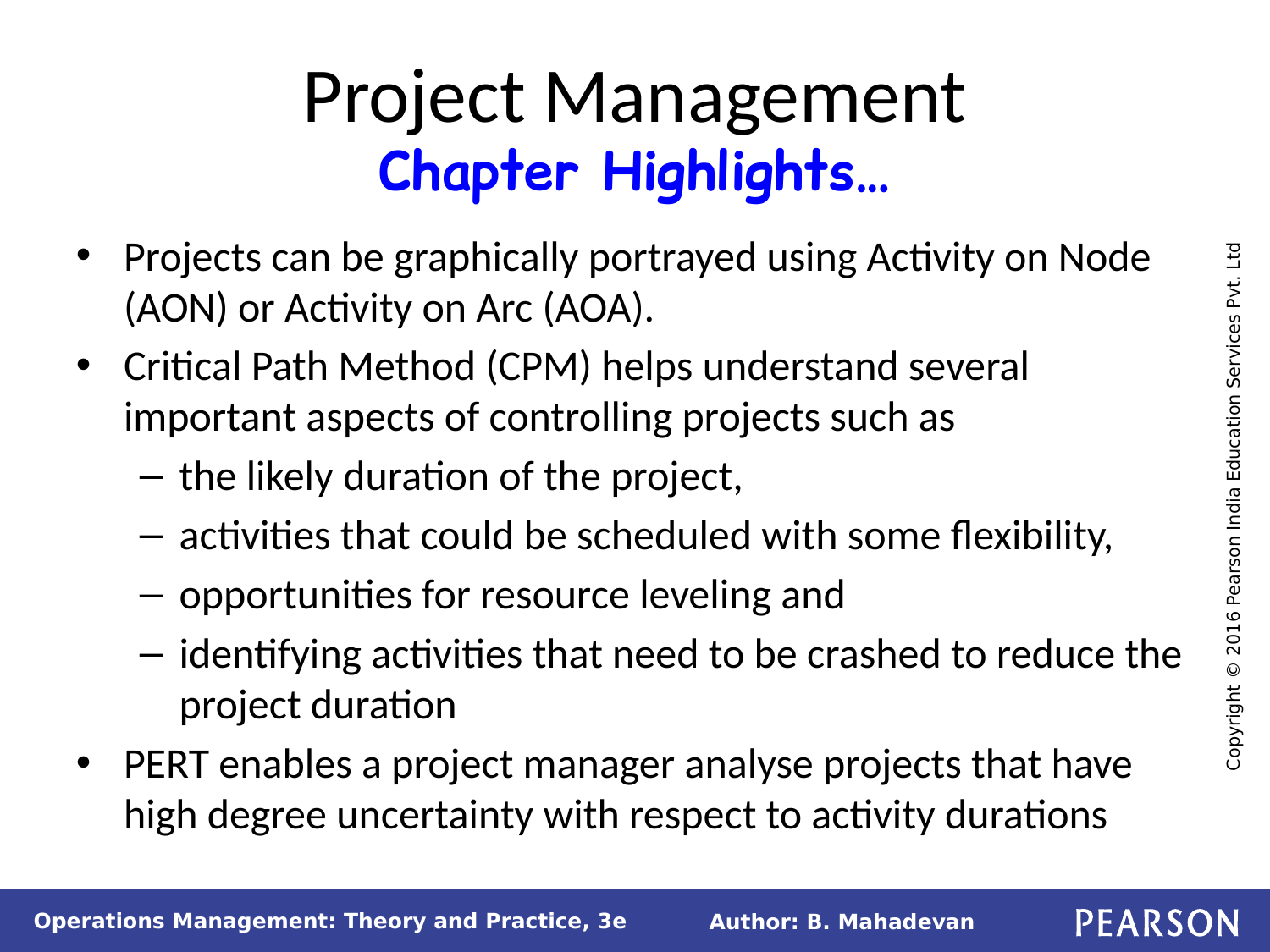

# Project Management Chapter Highlights…
Projects can be graphically portrayed using Activity on Node (AON) or Activity on Arc (AOA).
Critical Path Method (CPM) helps understand several important aspects of controlling projects such as
the likely duration of the project,
activities that could be scheduled with some flexibility,
opportunities for resource leveling and
identifying activities that need to be crashed to reduce the project duration
PERT enables a project manager analyse projects that have high degree uncertainty with respect to activity durations